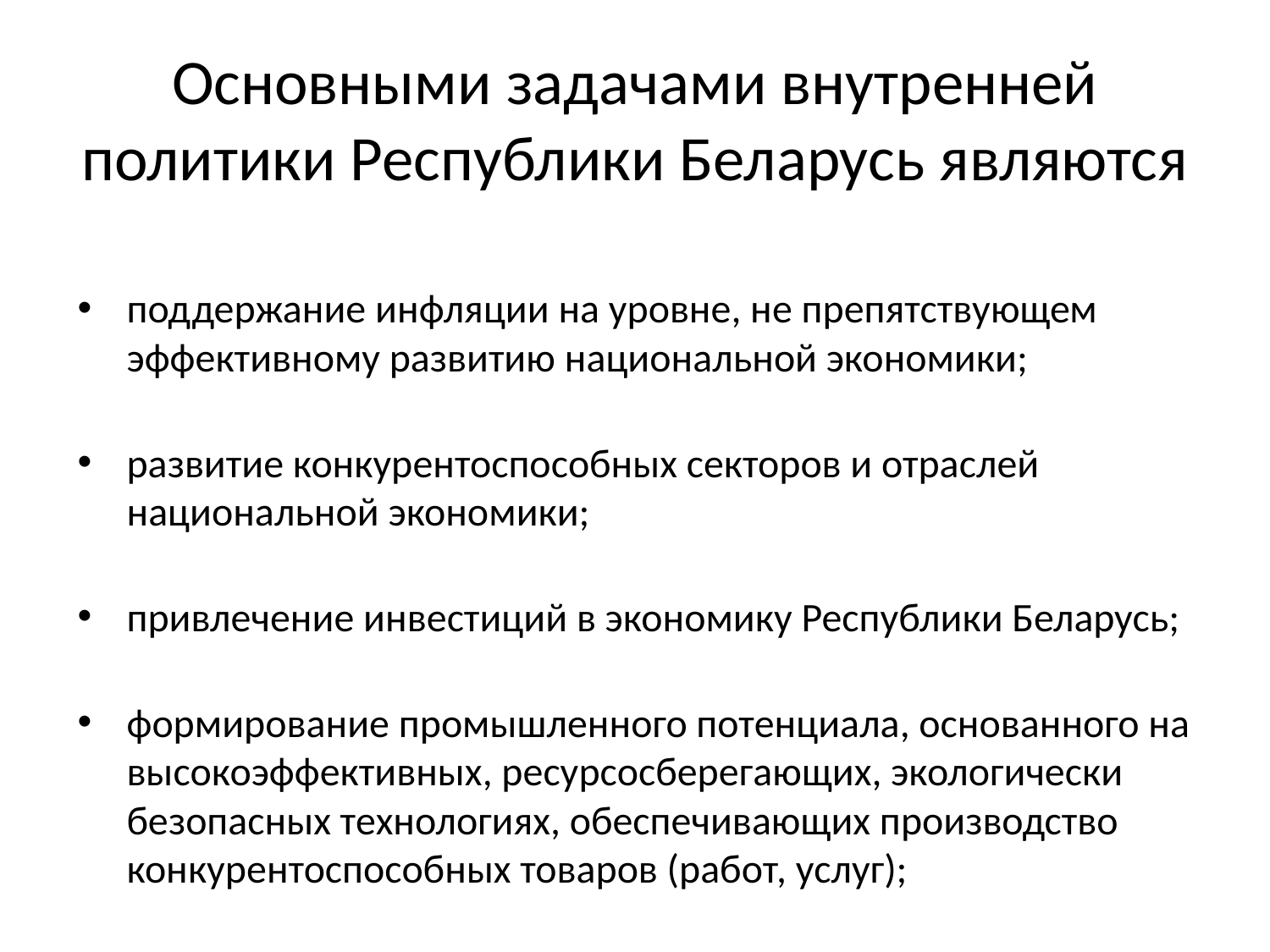

# Основными задачами внутренней политики Республики Беларусь являются
поддержание инфляции на уровне, не препятствующем эффективному развитию национальной экономики;
развитие конкурентоспособных секторов и отраслей национальной экономики;
привлечение инвестиций в экономику Республики Беларусь;
формирование промышленного потенциала, основанного на высокоэффективных, ресурсосберегающих, экологически безопасных технологиях, обеспечивающих производство конкурентоспособных товаров (работ, услуг);